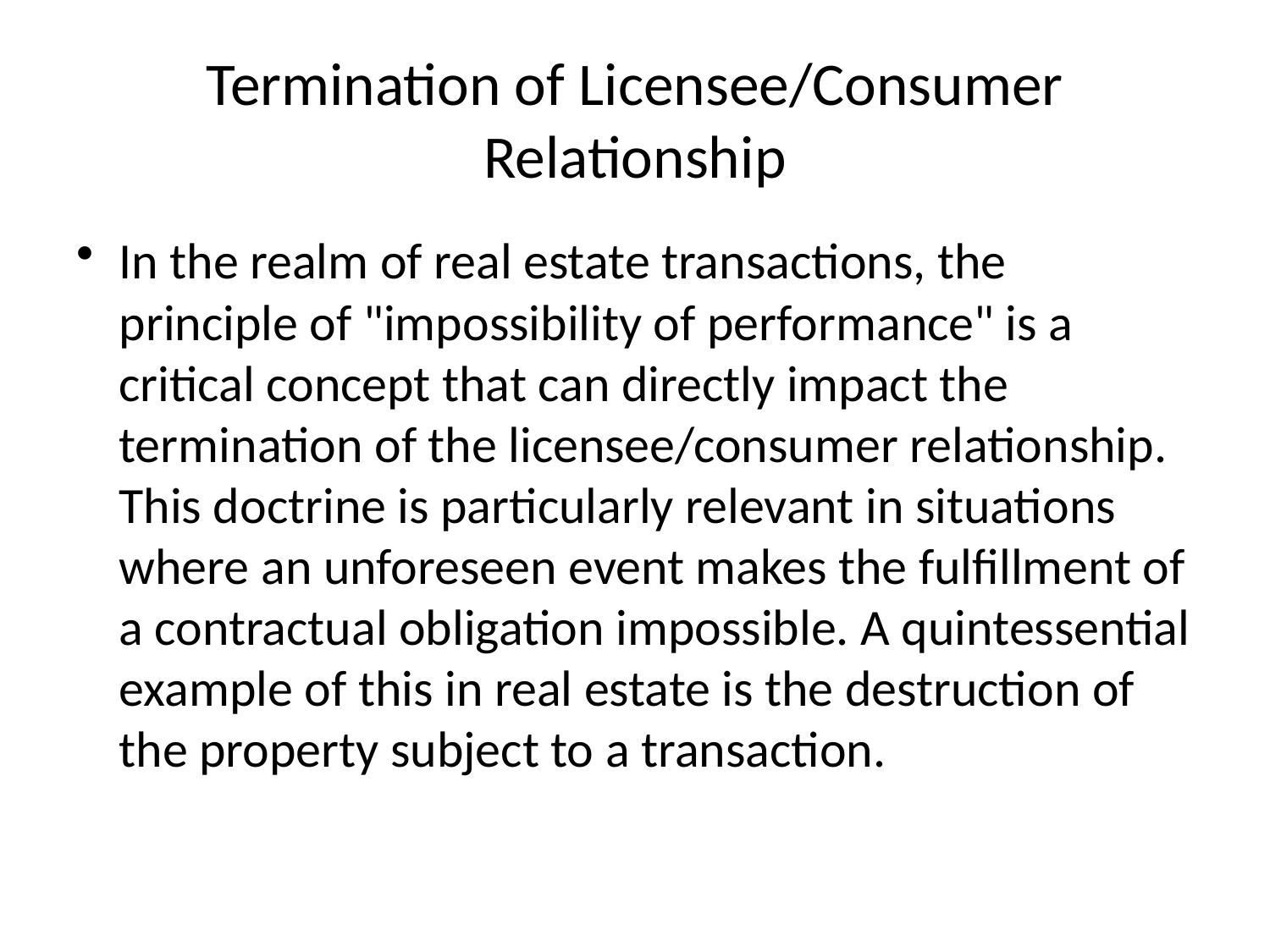

# Termination of Licensee/Consumer Relationship

In the realm of real estate transactions, the principle of "impossibility of performance" is a critical concept that can directly impact the termination of the licensee/consumer relationship. This doctrine is particularly relevant in situations where an unforeseen event makes the fulfillment of a contractual obligation impossible. A quintessential example of this in real estate is the destruction of the property subject to a transaction.